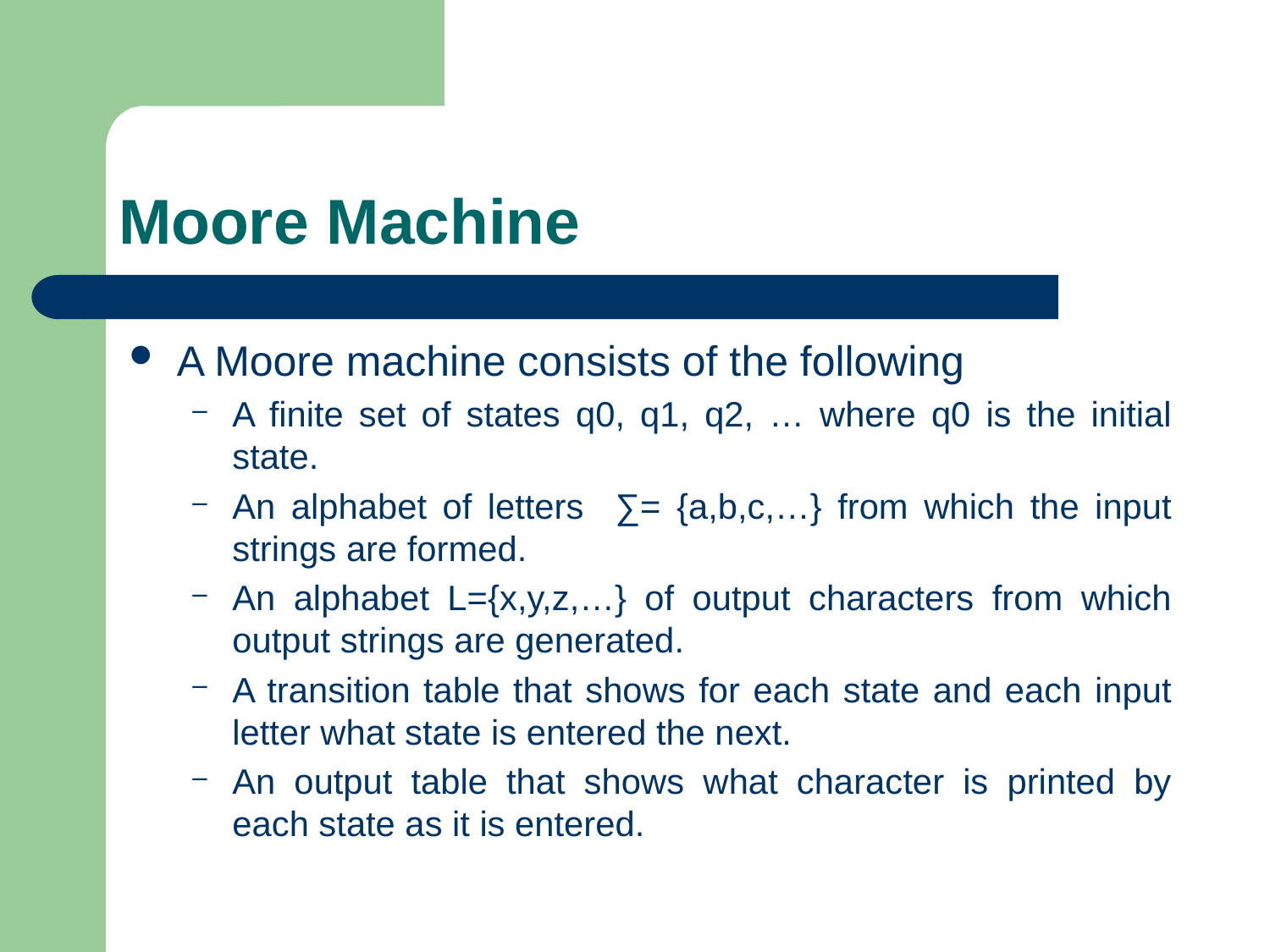

# Moore Machine
A Moore machine consists of the following
A finite set of states q0, q1, q2, … where q0 is the initial state.
An alphabet of letters  ∑= {a,b,c,…} from which the input strings are formed.
An alphabet L={x,y,z,…} of output characters from which output strings are generated.
A transition table that shows for each state and each input letter what state is entered the next.
An output table that shows what character is printed by each state as it is entered.